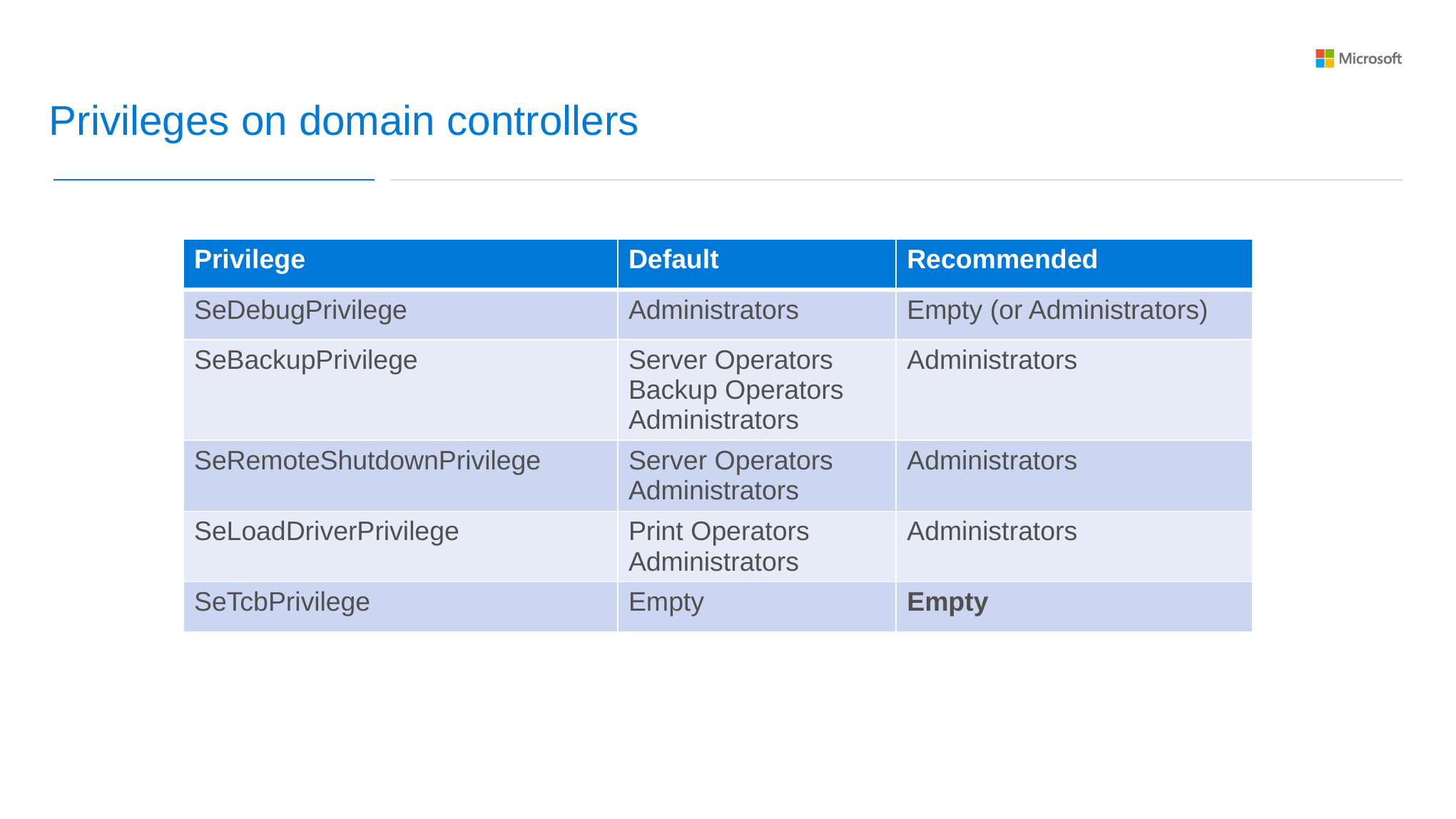

Privileges on domain controllers
| Privilege | Default | Recommended |
| --- | --- | --- |
| SeDebugPrivilege | Administrators | Empty (or Administrators) |
| SeBackupPrivilege | Server Operators Backup Operators Administrators | Administrators |
| SeRemoteShutdownPrivilege | Server Operators Administrators | Administrators |
| SeLoadDriverPrivilege | Print Operators Administrators | Administrators |
| SeTcbPrivilege | Empty | Empty |